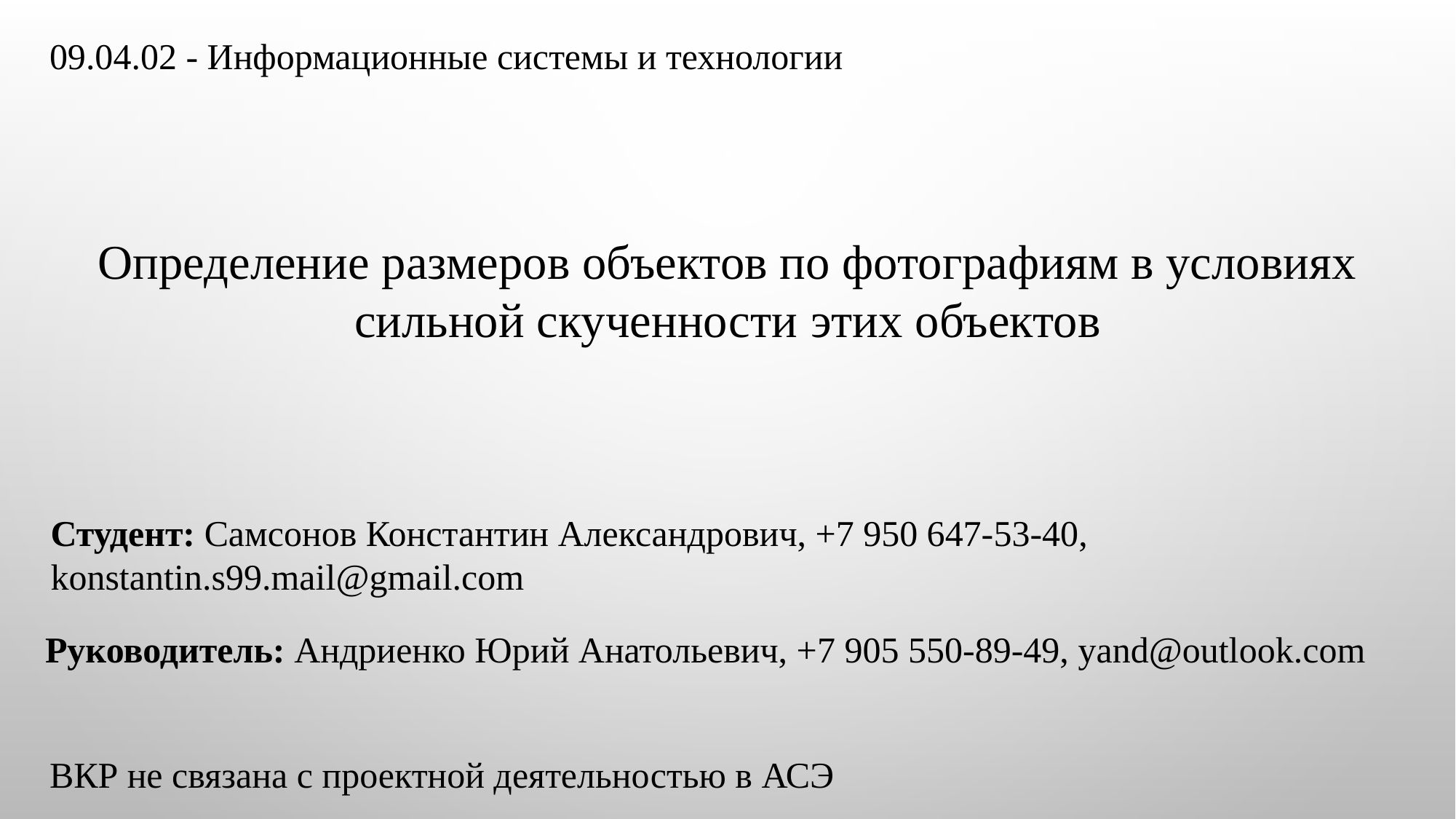

09.04.02 - Информационные системы и технологии
Определение размеров объектов по фотографиям в условиях сильной скученности этих объектов
Студент: Самсонов Константин Александрович, +7 950 647-53-40,
konstantin.s99.mail@gmail.com
Руководитель: Андриенко Юрий Анатольевич, +7 905 550-89-49, yand@outlook.com
ВКР не связана с проектной деятельностью в АСЭ